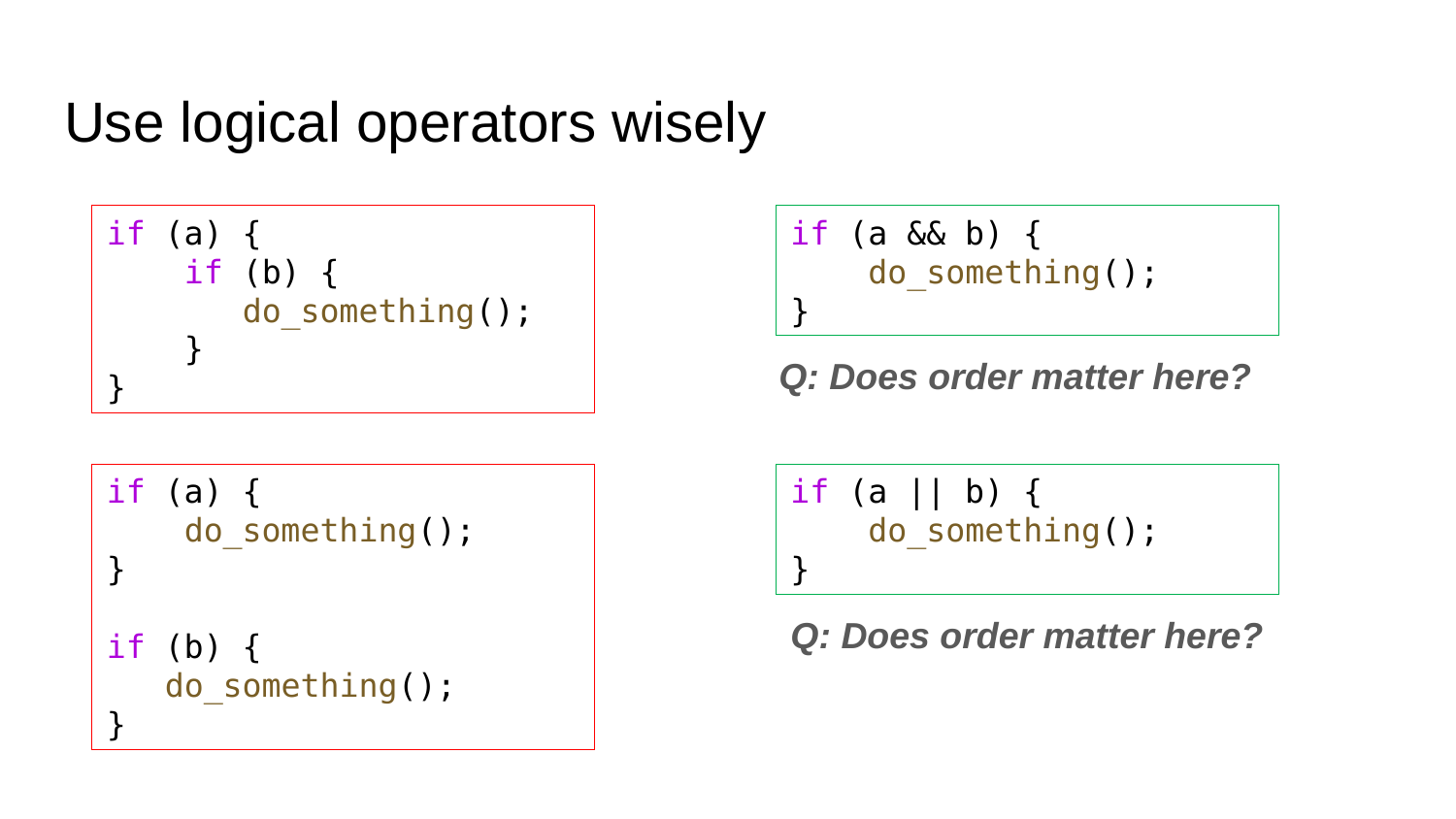

# Use logical operators wisely
if (a) {
    if (b) {
       do_something();
    }
}
if (a && b) {
    do_something();
}
Q: Does order matter here?
if (a) {
    do_something();
}
if (b) {
   do_something();
}
if (a || b) {
    do_something();
}
Q: Does order matter here?